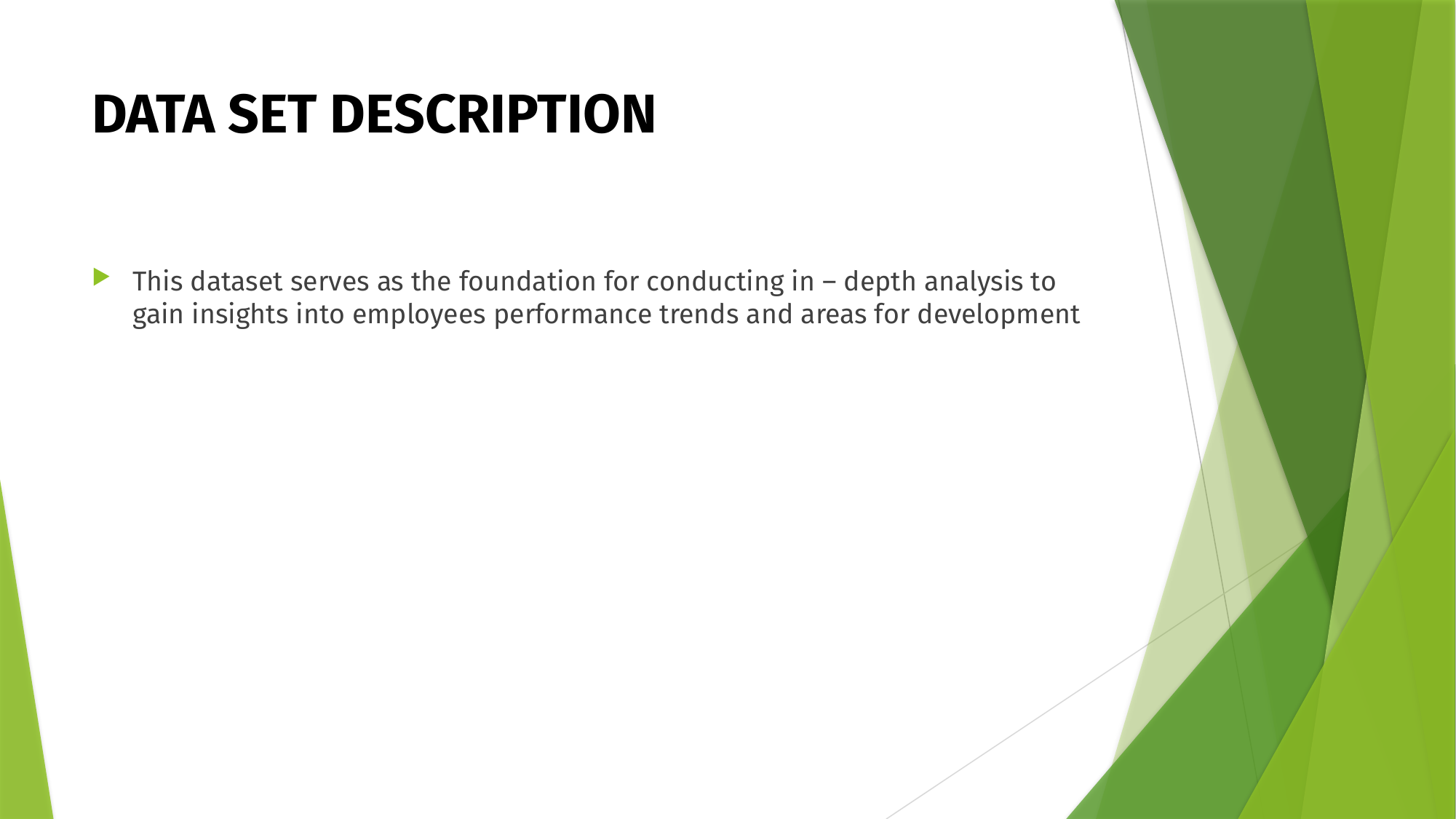

# DATA SET DESCRIPTION
This dataset serves as the foundation for conducting in – depth analysis to gain insights into employees performance trends and areas for development